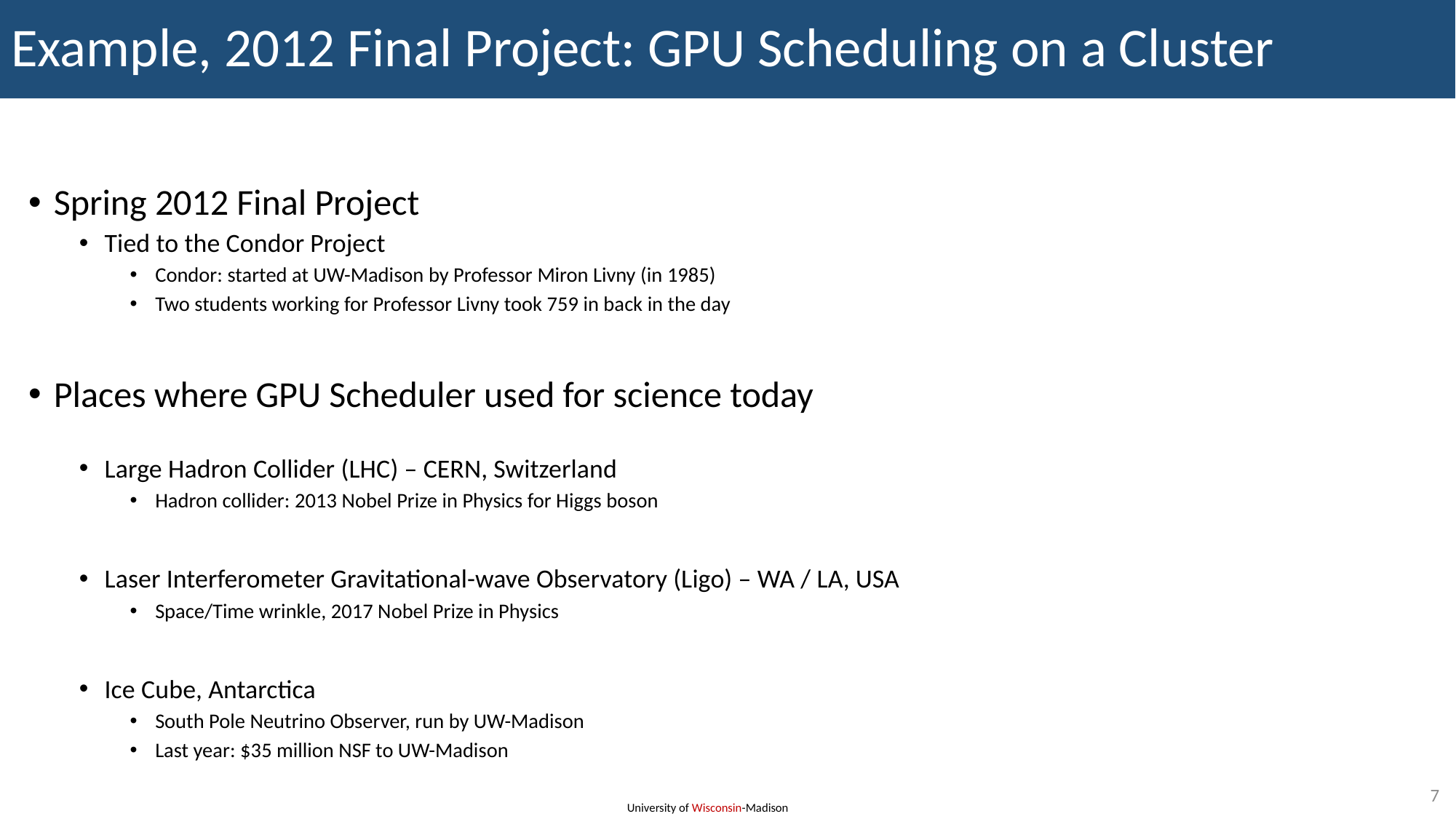

# Example, 2012 Final Project: GPU Scheduling on a Cluster
Spring 2012 Final Project
Tied to the Condor Project
Condor: started at UW-Madison by Professor Miron Livny (in 1985)
Two students working for Professor Livny took 759 in back in the day

Places where GPU Scheduler used for science today

Large Hadron Collider (LHC) – CERN, Switzerland
Hadron collider: 2013 Nobel Prize in Physics for Higgs boson

Laser Interferometer Gravitational-wave Observatory (Ligo) – WA / LA, USA
Space/Time wrinkle, 2017 Nobel Prize in Physics

Ice Cube, Antarctica
South Pole Neutrino Observer, run by UW-Madison
Last year: $35 million NSF to UW-Madison
7